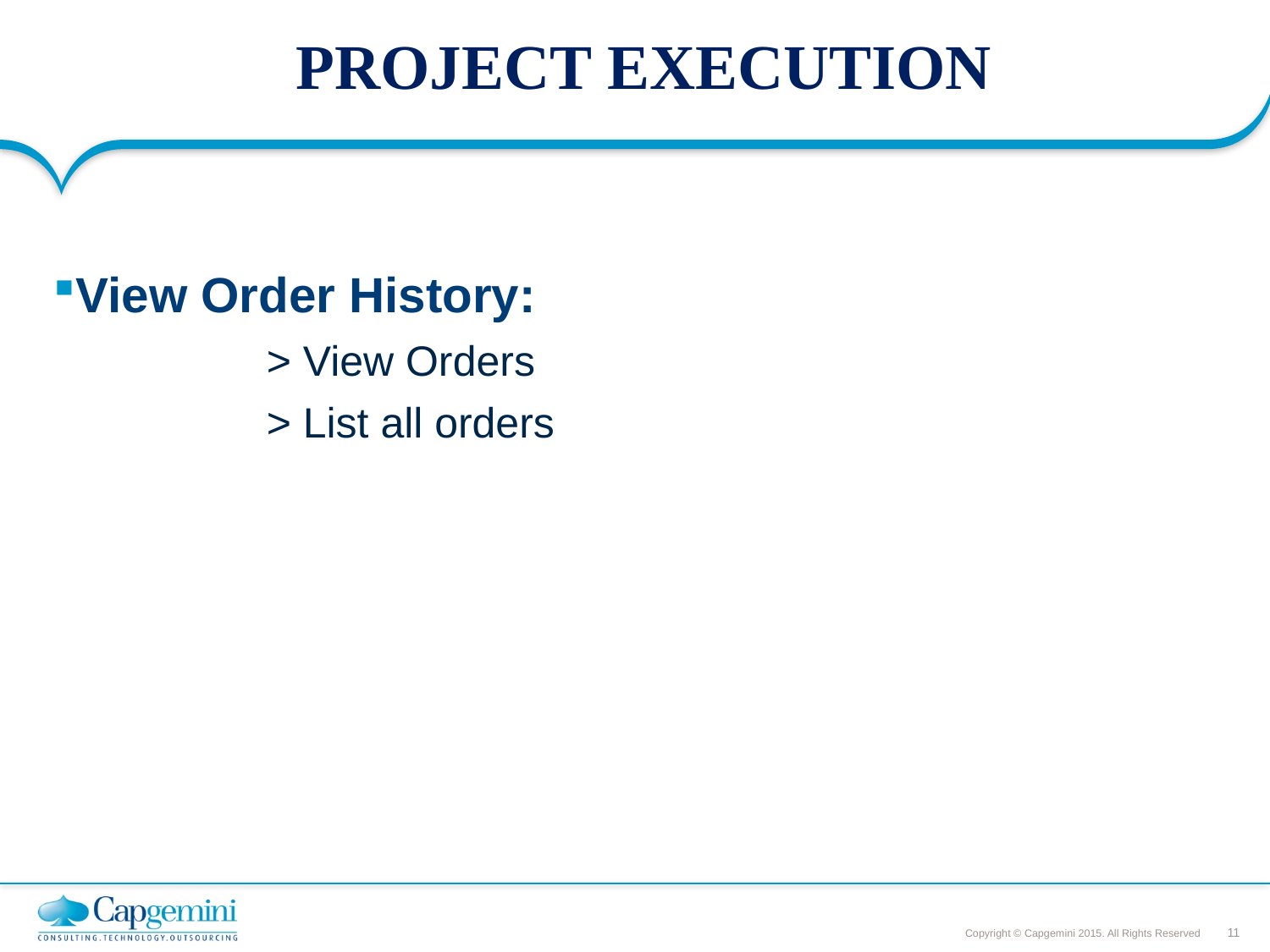

# PROJECT EXECUTION

View Order History:
                  > View Orders
                  > List all orders